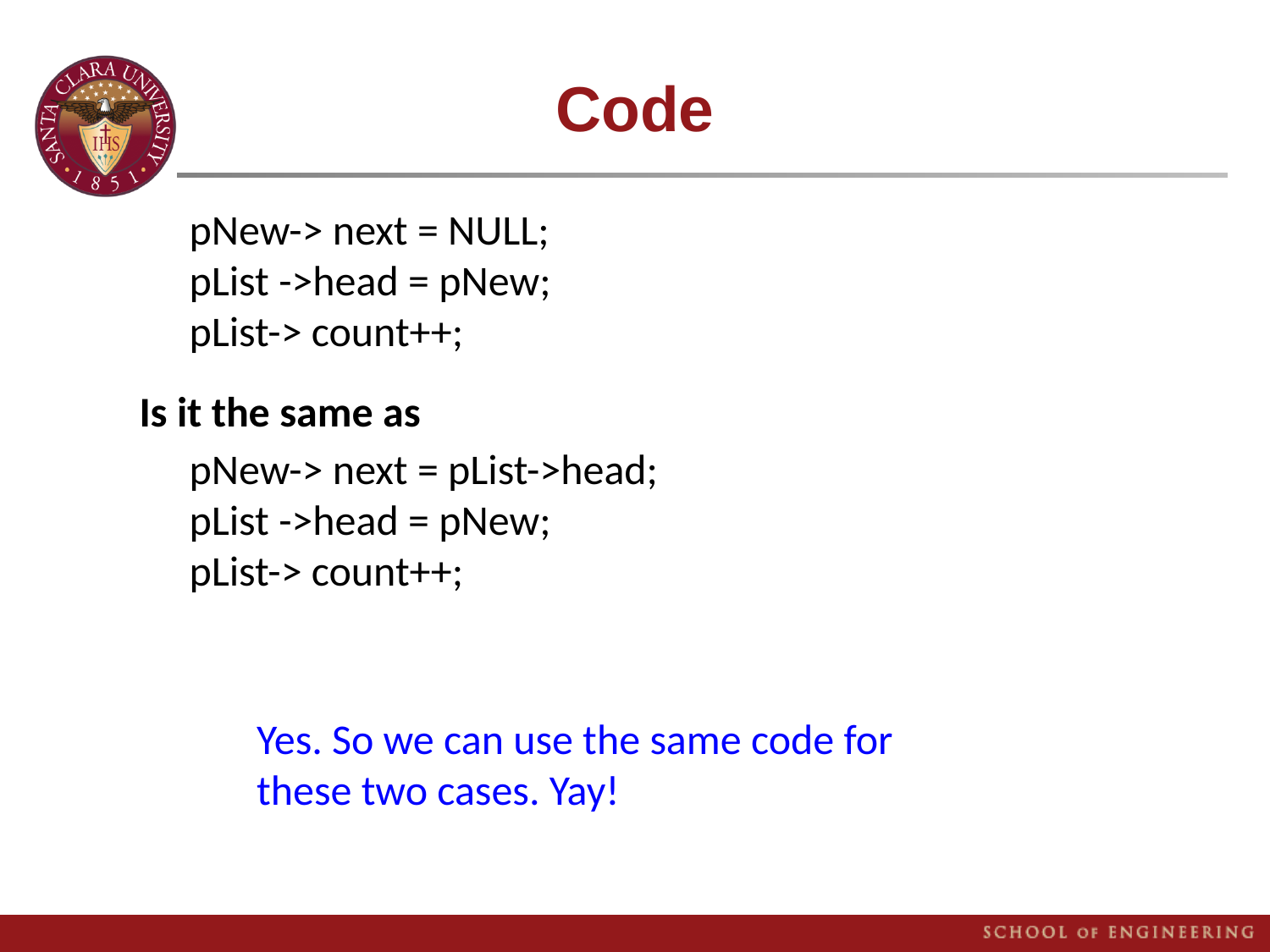

# Code
pNew-> next = NULL;
pList ->head = pNew;
pList-> count++;
Is it the same as
pNew-> next = pList->head;
pList ->head = pNew;
pList-> count++;
Yes. So we can use the same code for these two cases. Yay!